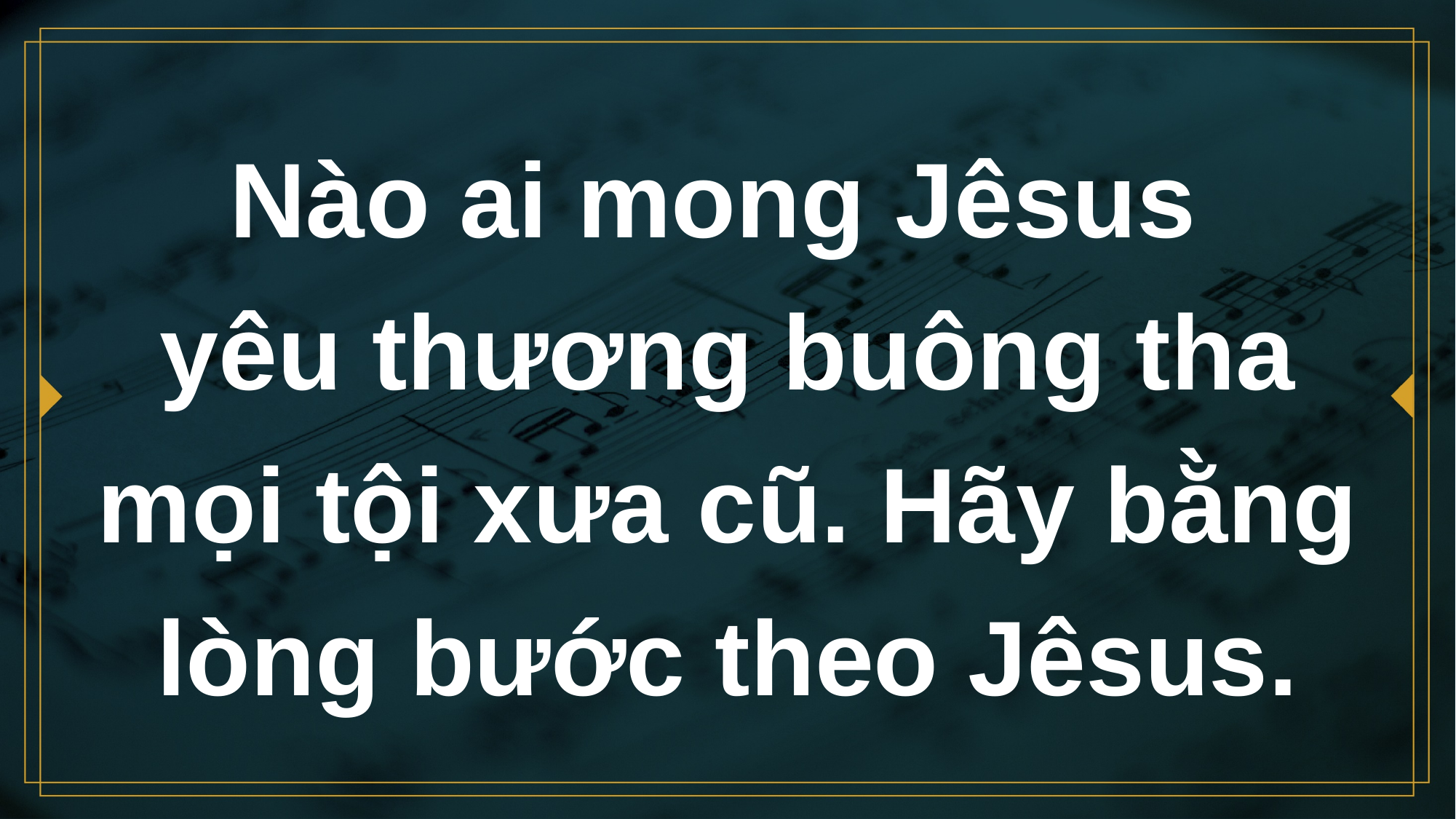

# Nào ai mong Jêsus yêu thương buông tha mọi tội xưa cũ. Hãy bằng lòng bước theo Jêsus.